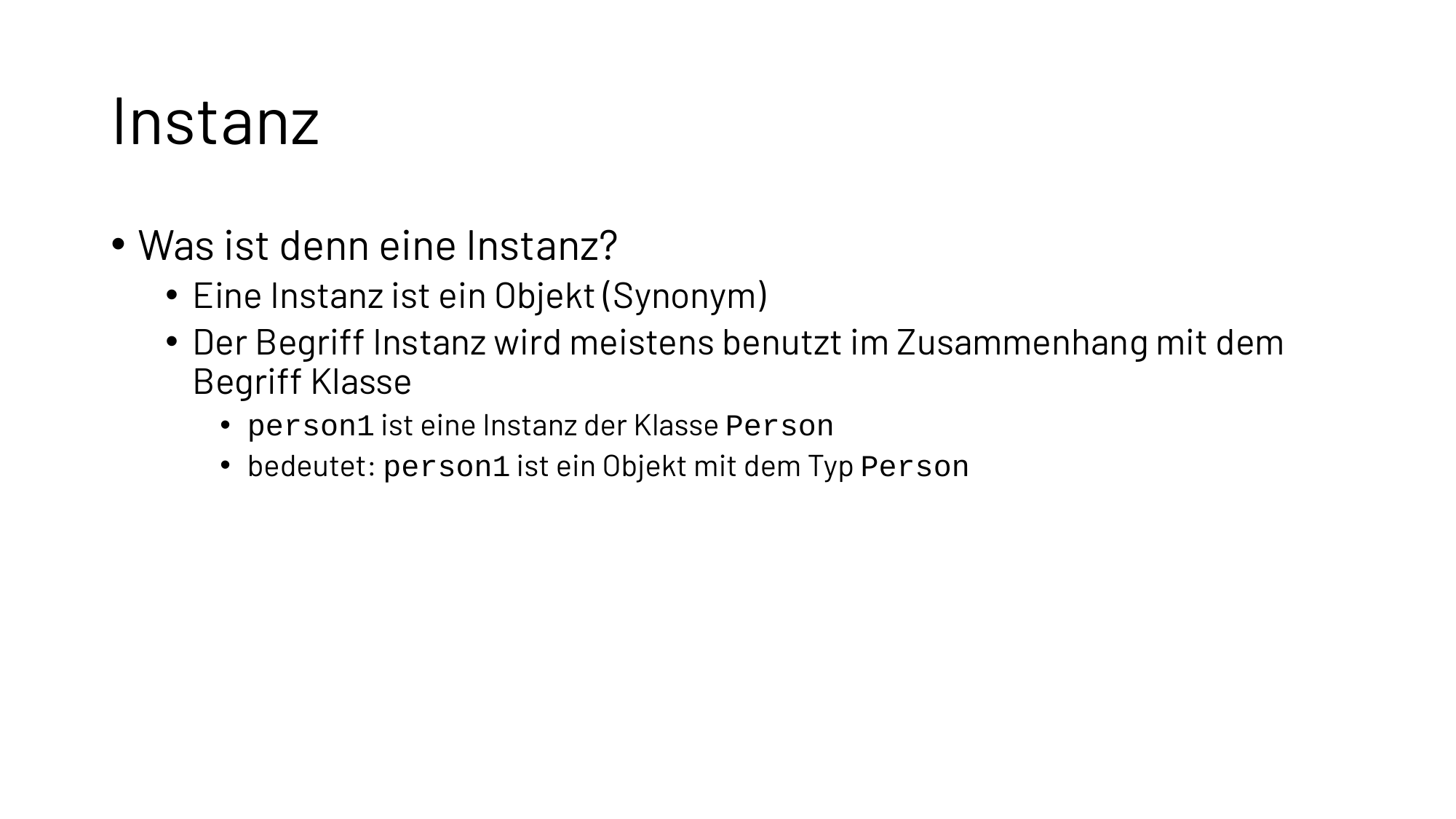

# Instanz
Was ist denn eine Instanz?
Eine Instanz ist ein Objekt (Synonym)
Der Begriff Instanz wird meistens benutzt im Zusammenhang mit dem Begriff Klasse
person1 ist eine Instanz der Klasse Person
bedeutet: person1 ist ein Objekt mit dem Typ Person